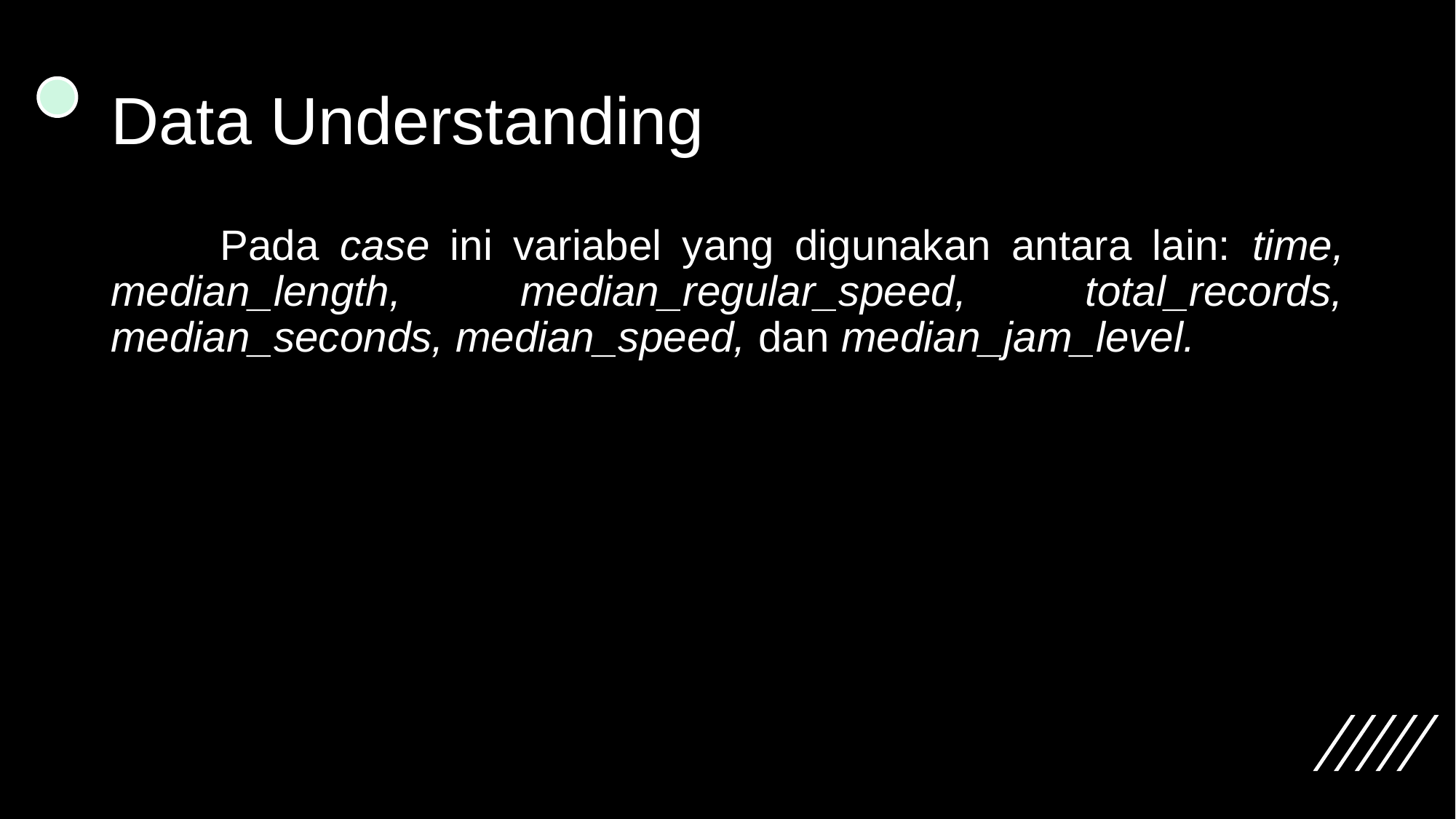

# Data Understanding
	Pada case ini variabel yang digunakan antara lain: time, median_length, median_regular_speed, total_records, median_seconds, median_speed, dan median_jam_level.